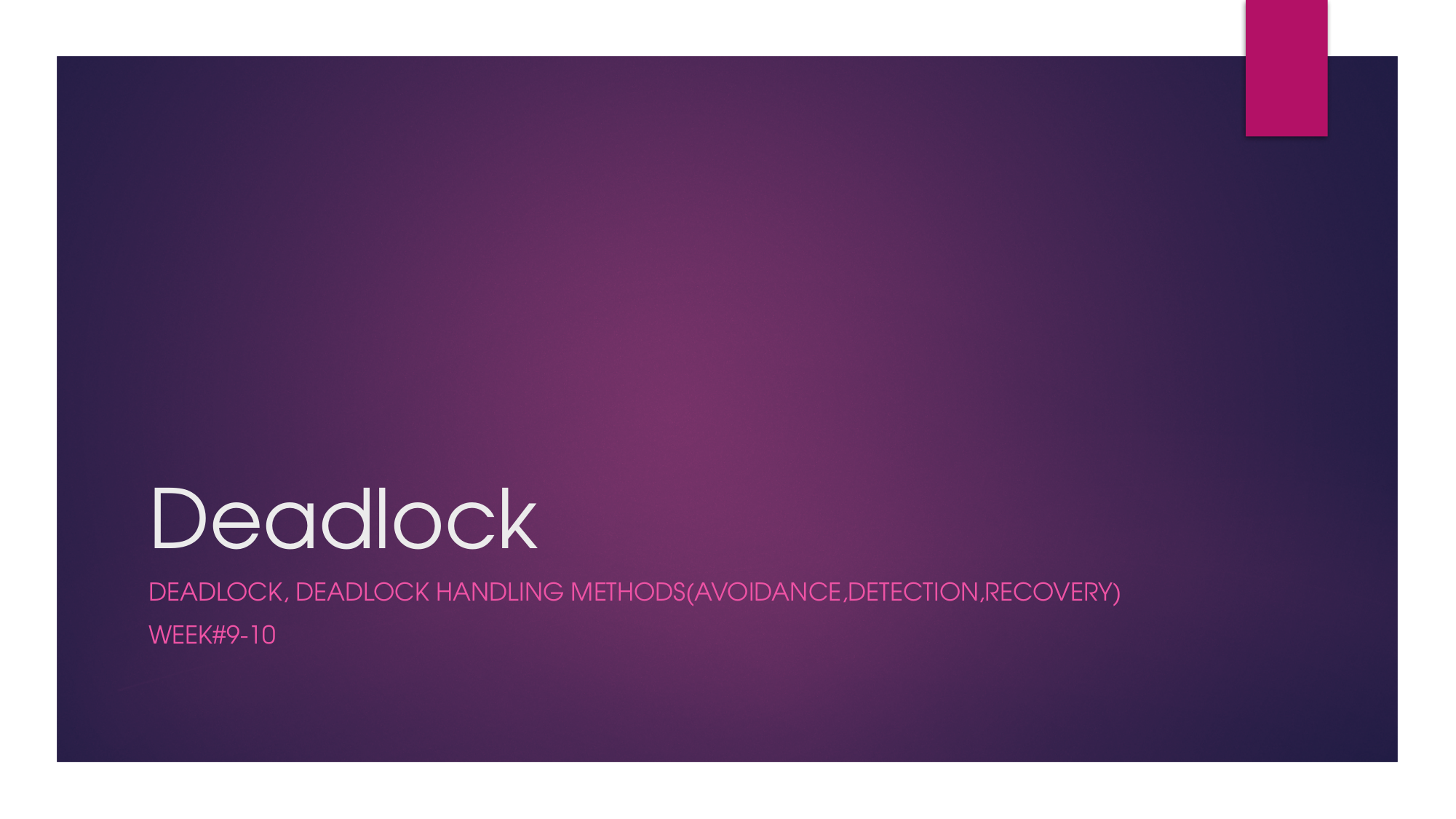

# Deadlock
Deadlock, Deadlock handling methods(AVOIDANCE,DETECTION,RECOVERY)
Week#9-10